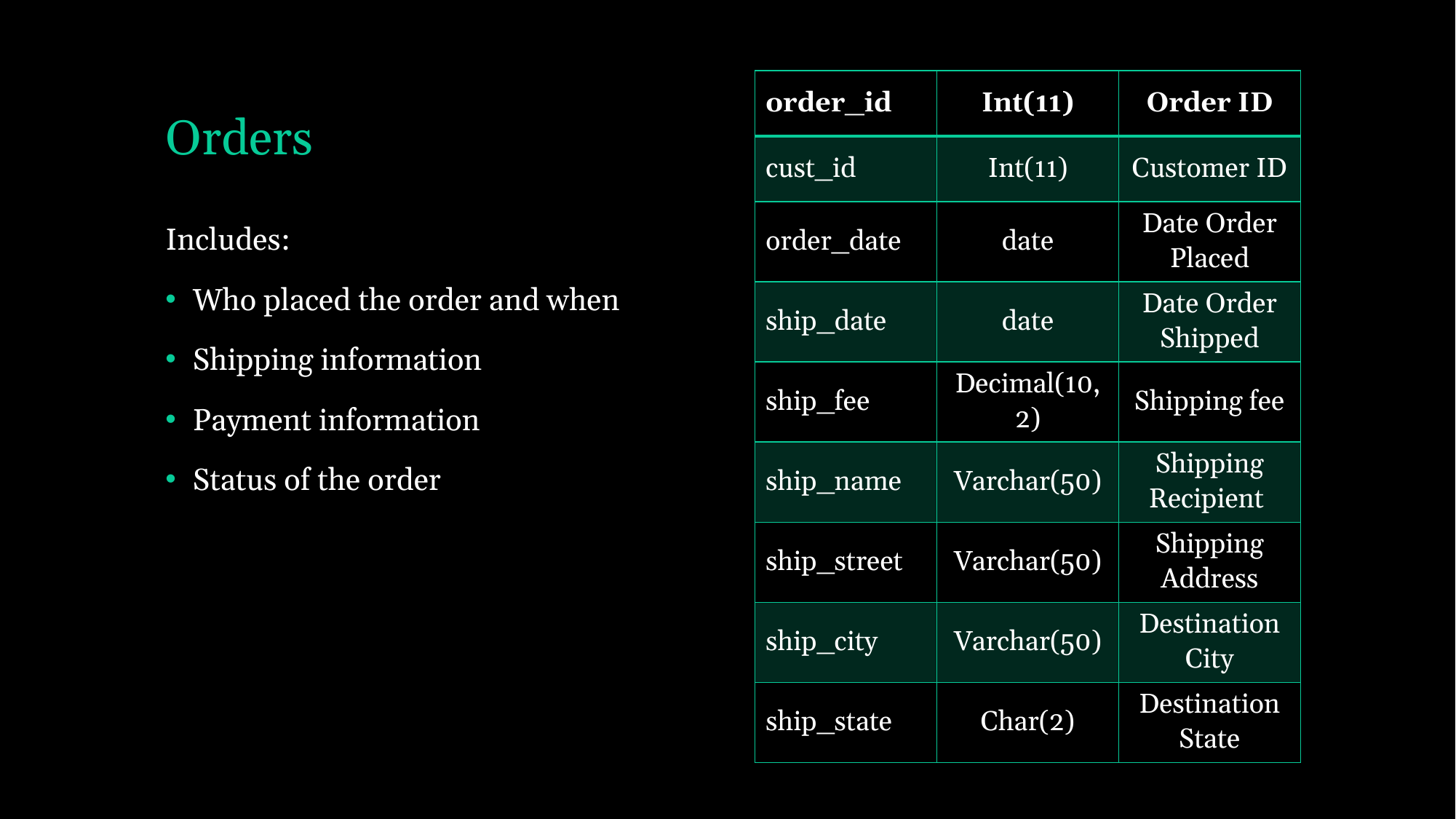

# Orders
| order\_id | Int(11) | Order ID |
| --- | --- | --- |
| cust\_id | Int(11) | Customer ID |
| order\_date | date | Date Order Placed |
| ship\_date | date | Date Order Shipped |
| ship\_fee | Decimal(10,2) | Shipping fee |
| ship\_name | Varchar(50) | Shipping Recipient |
| ship\_street | Varchar(50) | Shipping Address |
| ship\_city | Varchar(50) | Destination City |
| ship\_state | Char(2) | Destination State |
Includes:
Who placed the order and when
Shipping information
Payment information
Status of the order